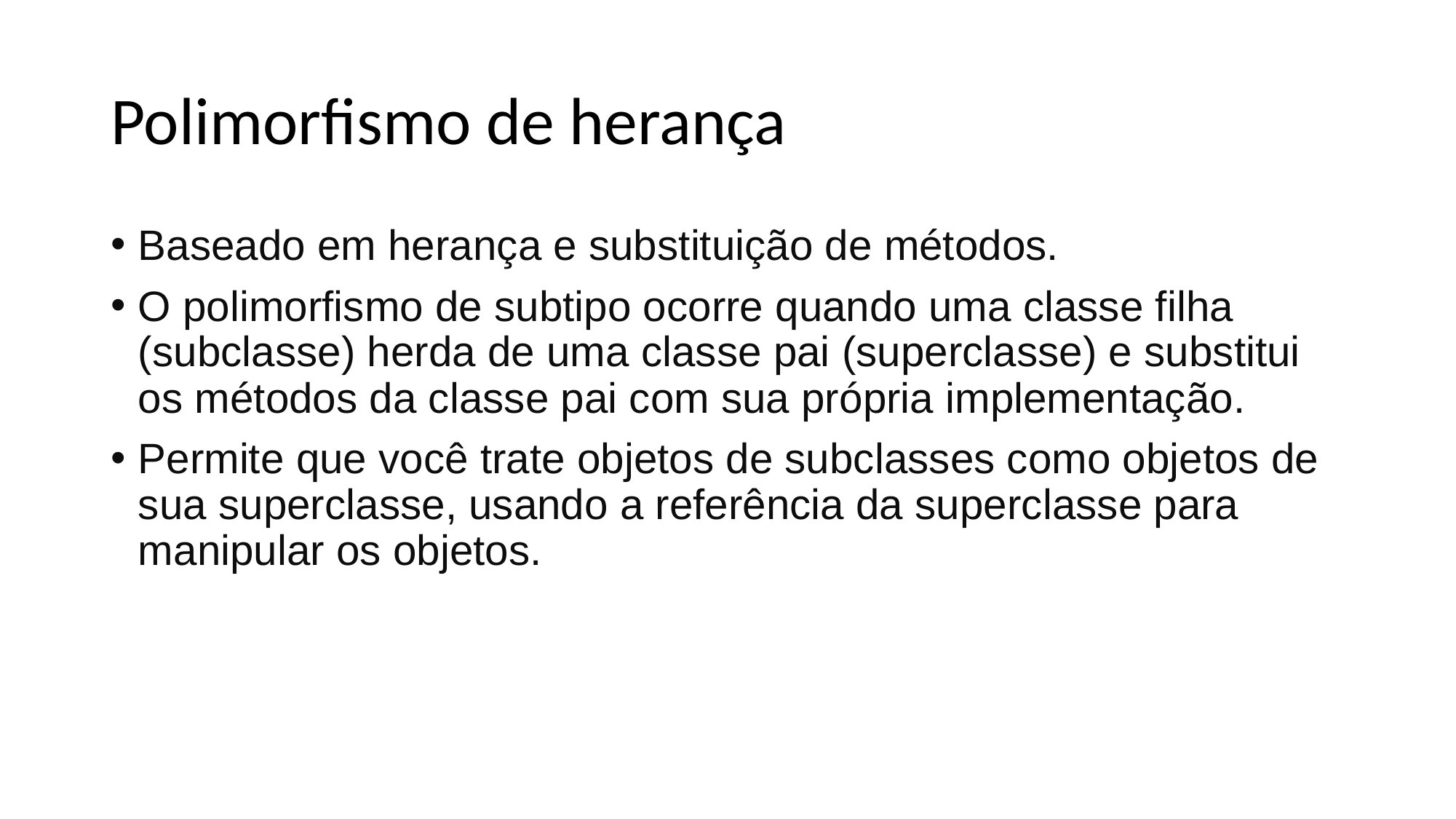

# Polimorfismo de herança
Baseado em herança e substituição de métodos.
O polimorfismo de subtipo ocorre quando uma classe filha (subclasse) herda de uma classe pai (superclasse) e substitui os métodos da classe pai com sua própria implementação.
Permite que você trate objetos de subclasses como objetos de sua superclasse, usando a referência da superclasse para manipular os objetos.